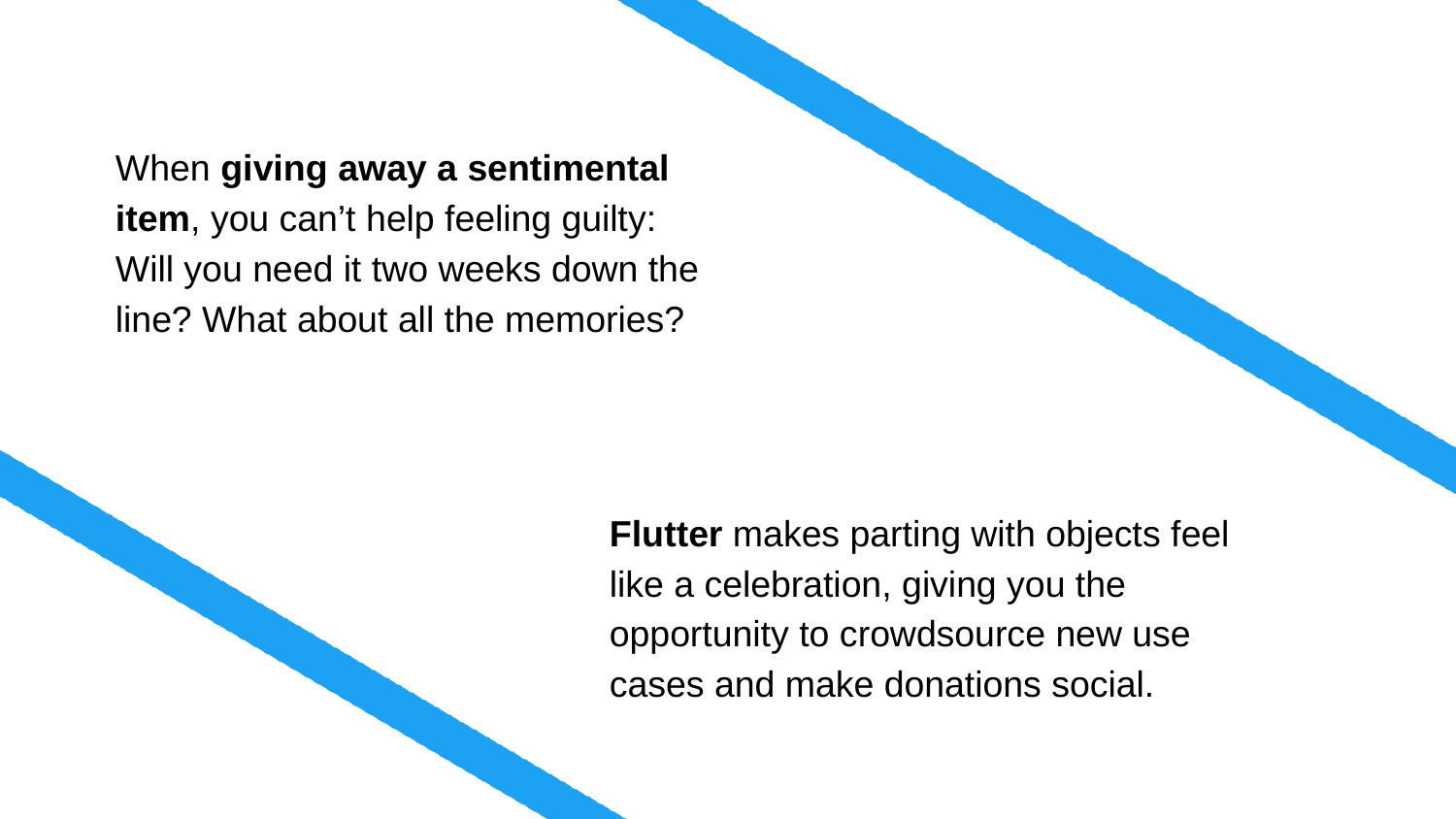

When giving away a sentimental item, you can’t help feeling guilty: Will you need it two weeks down the line? What about all the memories?

Flutter makes parting with objects feel like a celebration, giving you the opportunity to crowdsource new use cases and make donations social.